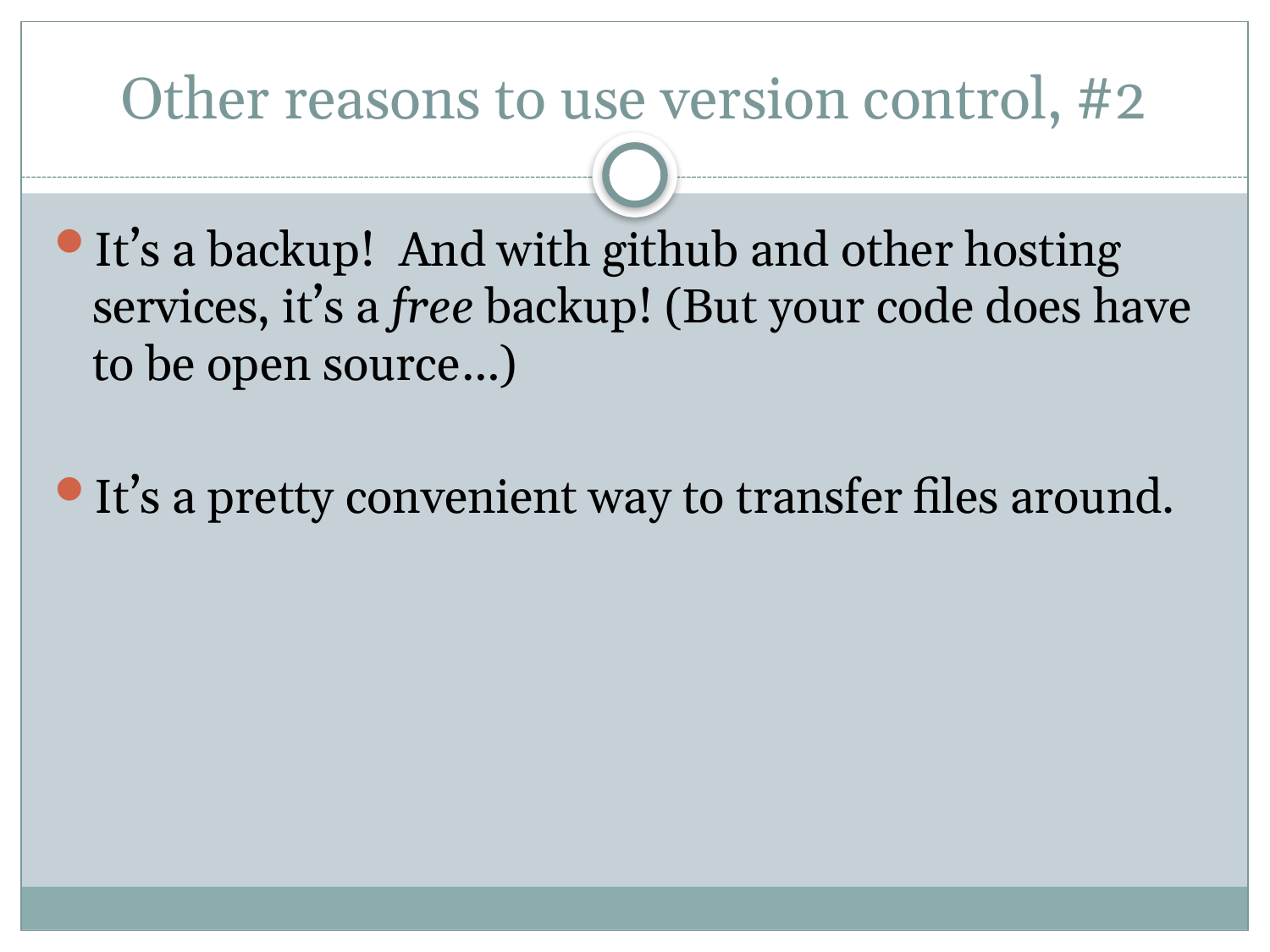

# Other reasons to use version control, #2
It’s a backup!  And with github and other hosting services, it’s a free backup! (But your code does have to be open source…)

It’s a pretty convenient way to transfer files around.